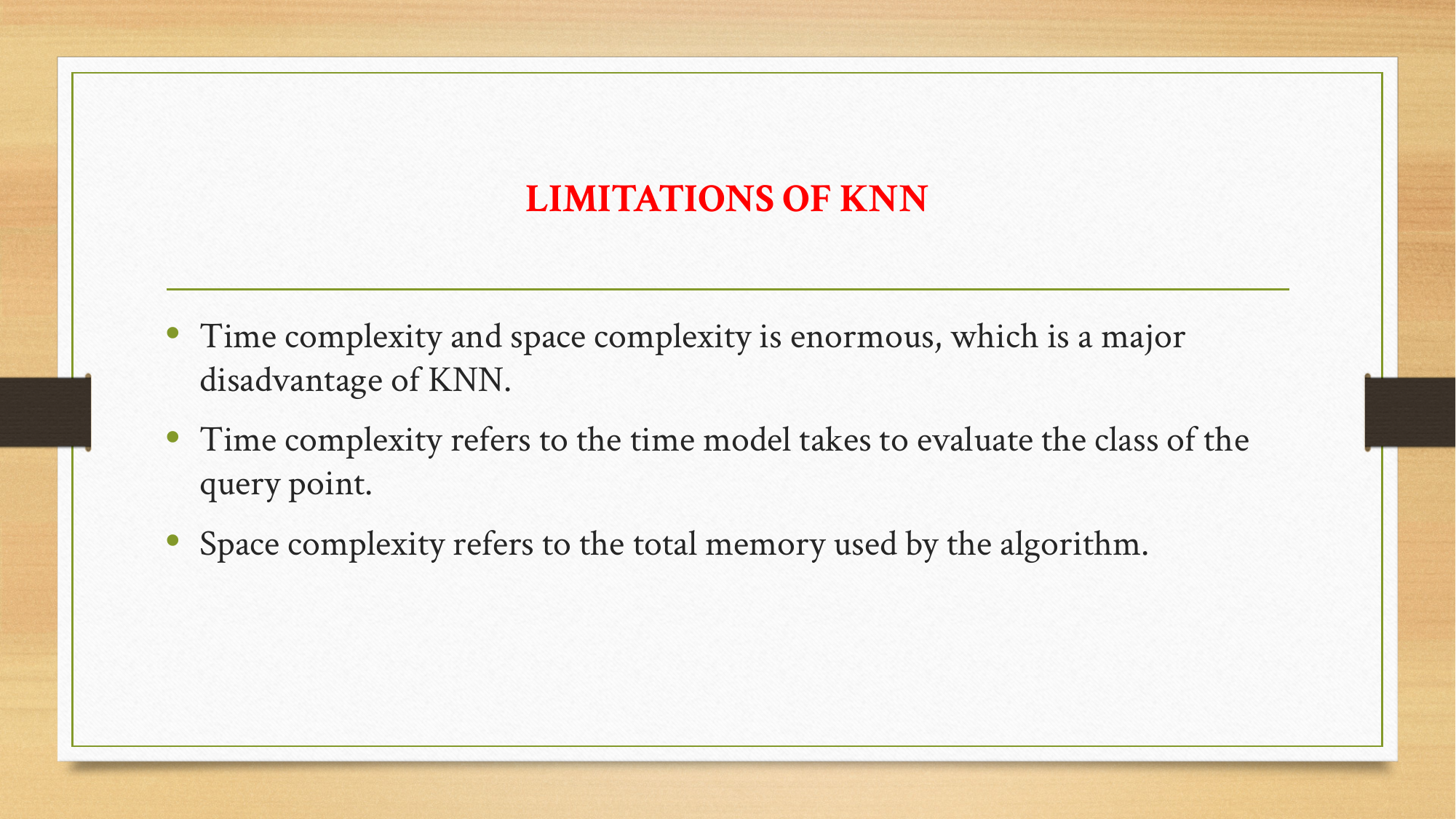

# LIMITATIONS OF KNN
Time complexity and space complexity is enormous, which is a major disadvantage of KNN.
Time complexity refers to the time model takes to evaluate the class of the query point.
Space complexity refers to the total memory used by the algorithm.